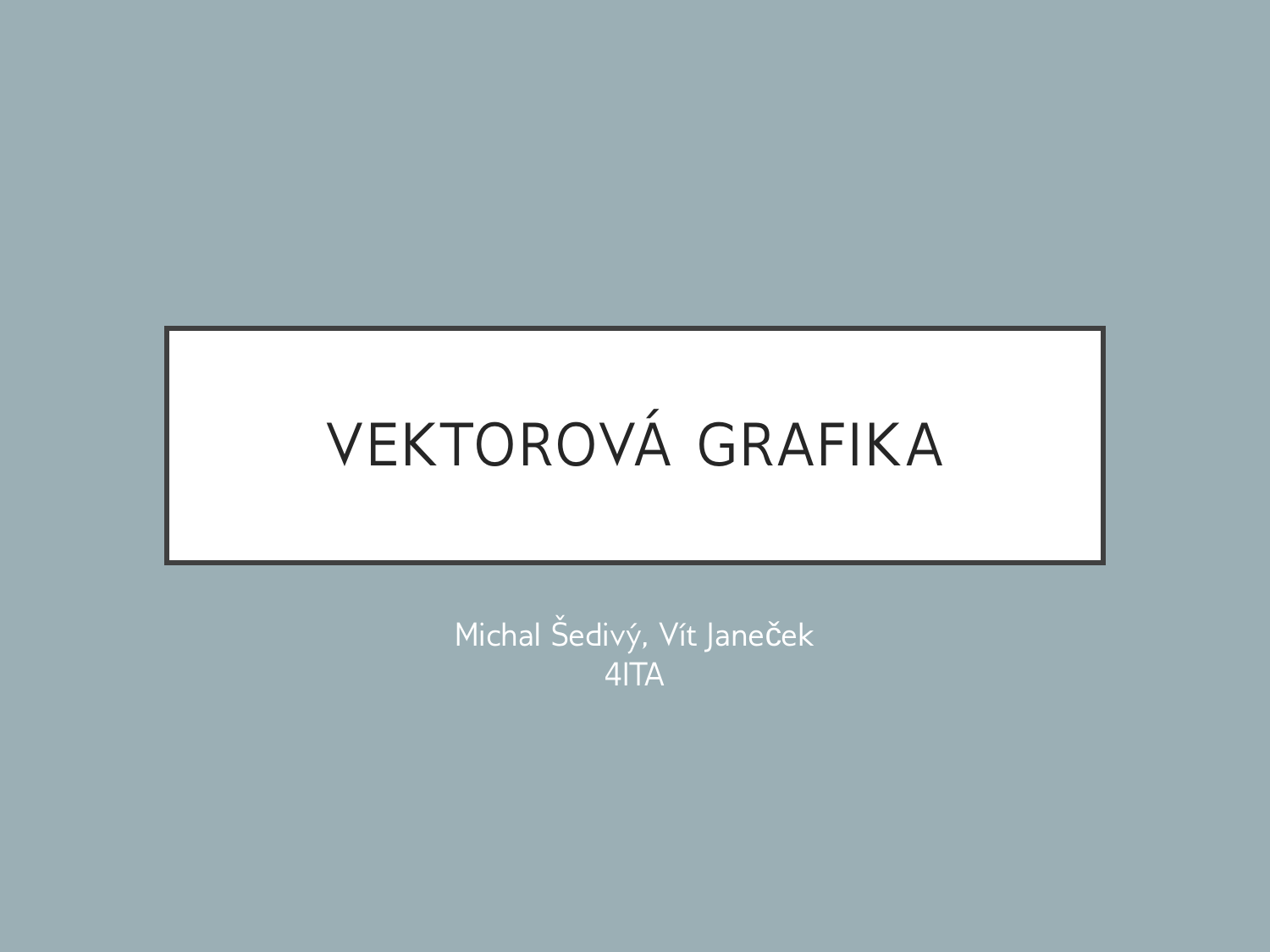

# Vektorová grafika
Michal Šedivý, Vít Janeček 4ITA